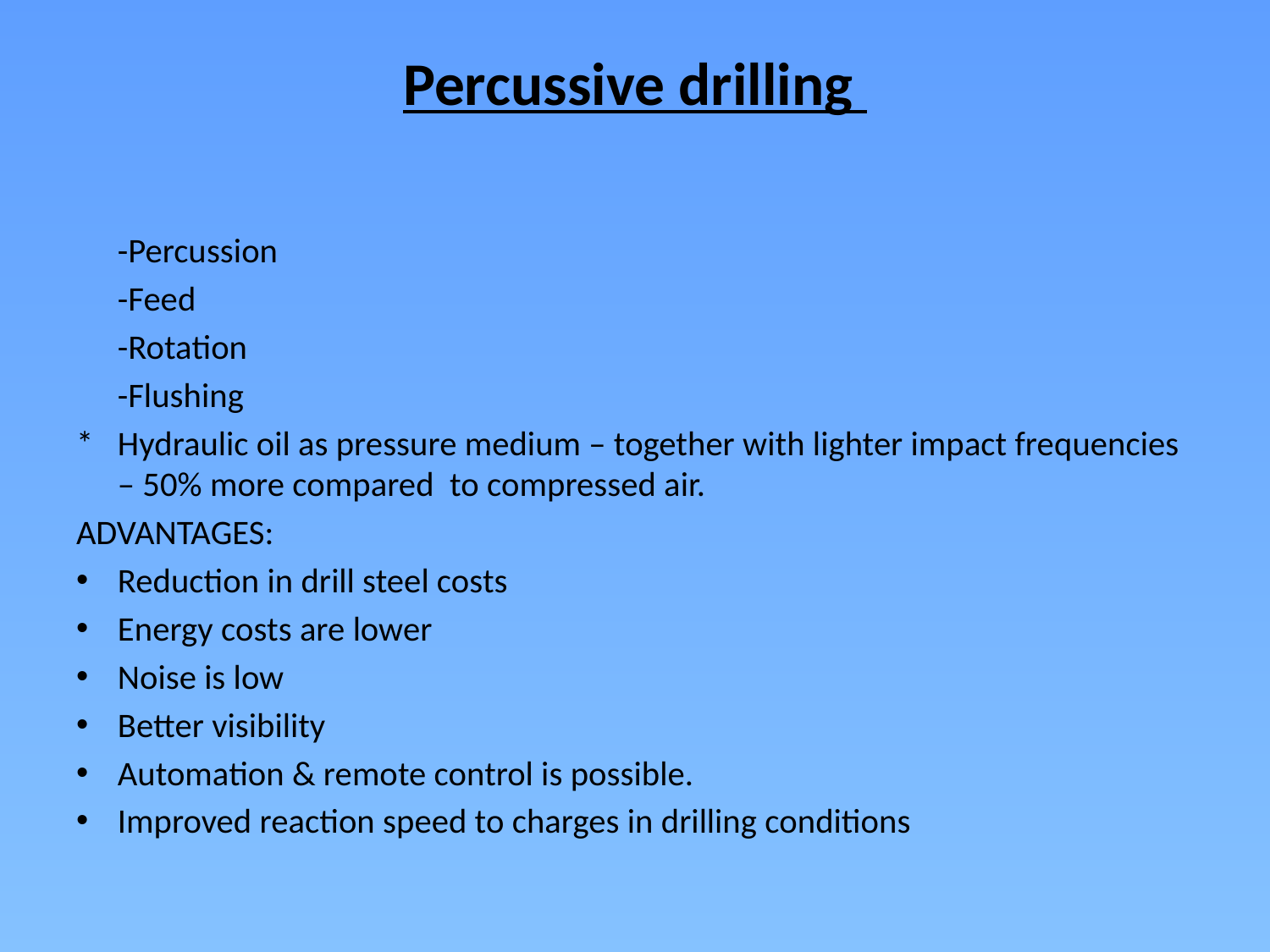

# Percussive drilling
	-Percussion
	-Feed
	-Rotation
	-Flushing
*	Hydraulic oil as pressure medium – together with lighter impact frequencies – 50% more compared  to compressed air.
ADVANTAGES:
Reduction in drill steel costs
Energy costs are lower
Noise is low
Better visibility
Automation & remote control is possible.
Improved reaction speed to charges in drilling conditions